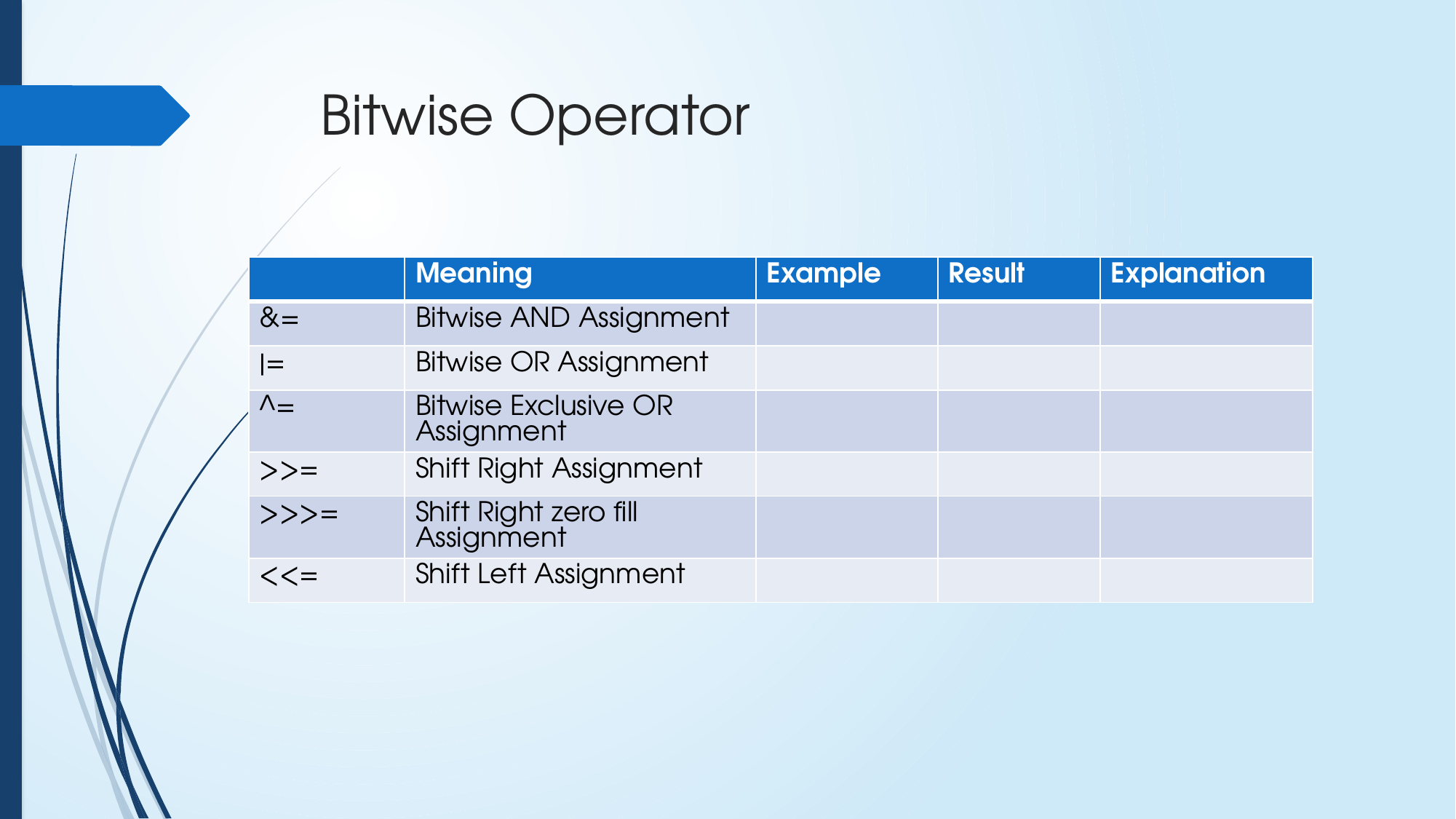

# Bitwise Operator

|  | Meaning | Example | Result | Explanation |
| --- | --- | --- | --- | --- |
| &= | Bitwise AND Assignment |  |  |  |
| |= | Bitwise OR Assignment |  |  |  |
| ^= | Bitwise Exclusive OR Assignment |  |  |  |
| >>= | Shift Right Assignment |  |  |  |
| >>>= | Shift Right zero fill Assignment |  |  |  |
| <<= | Shift Left Assignment |  |  |  |